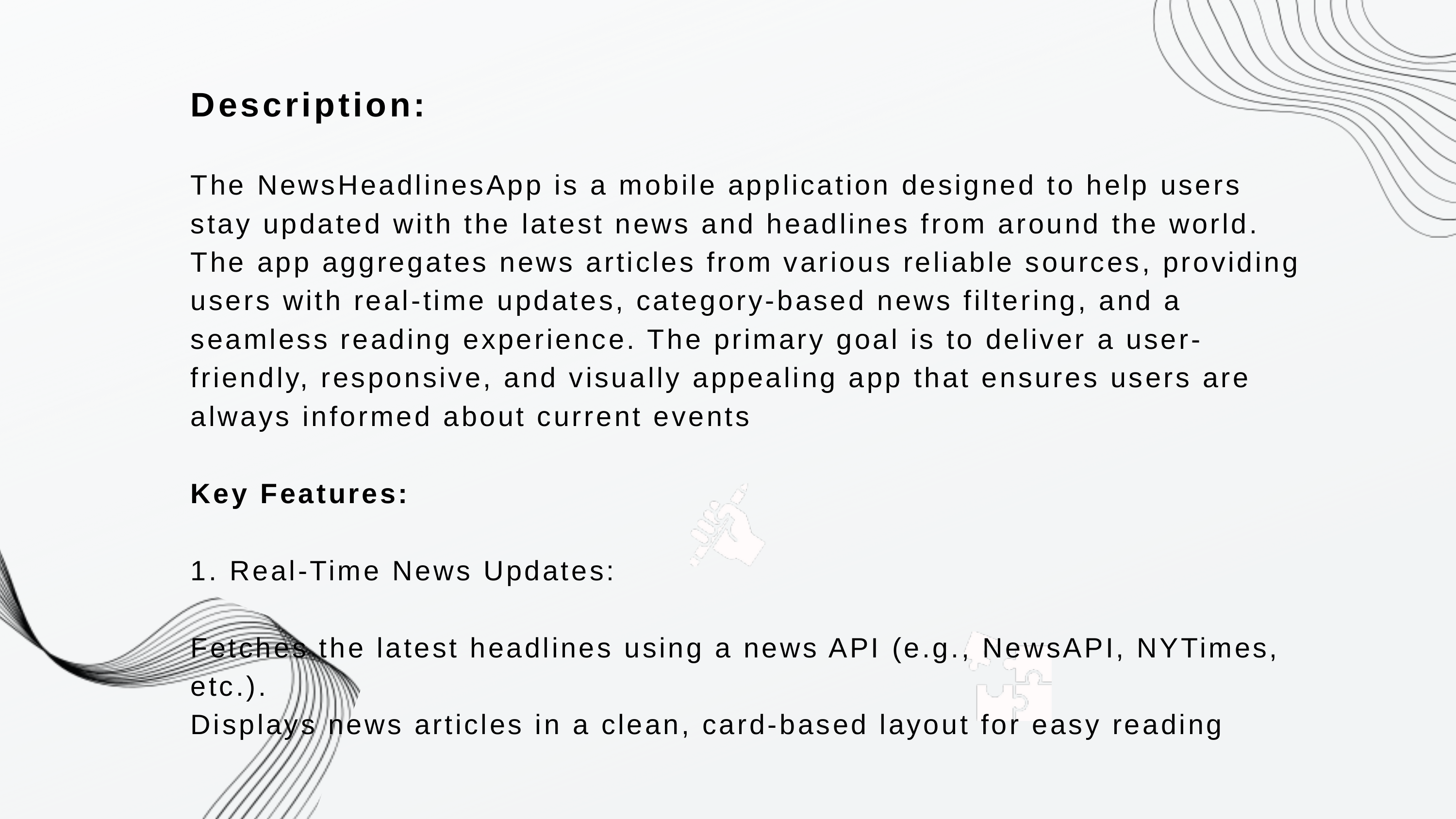

Description:

The NewsHeadlinesApp is a mobile application designed to help users stay updated with the latest news and headlines from around the world. The app aggregates news articles from various reliable sources, providing users with real-time updates, category-based news filtering, and a seamless reading experience. The primary goal is to deliver a user-friendly, responsive, and visually appealing app that ensures users are always informed about current events

Key Features:

1. Real-Time News Updates:

Fetches the latest headlines using a news API (e.g., NewsAPI, NYTimes, etc.).
Displays news articles in a clean, card-based layout for easy reading